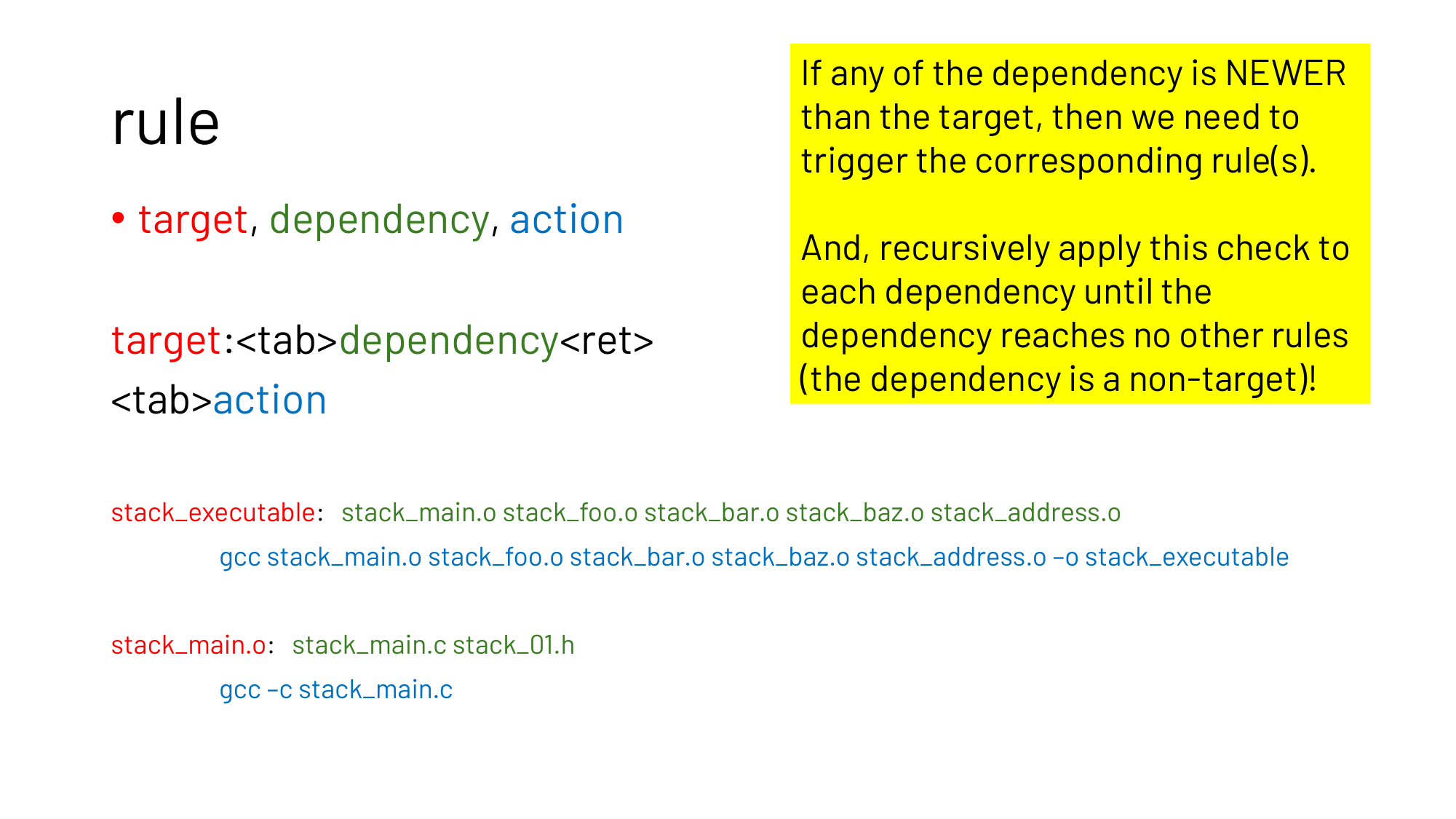

# rule
If any of the dependency is NEWER than the target, then we need to trigger the corresponding rule(s).

And, recursively apply this check to each dependency until the dependency reaches no other rules (the dependency is a non-target)!
target, dependency, action

target:<tab>dependency<ret>
<tab>action

stack_executable:   stack_main.o stack_foo.o stack_bar.o stack_baz.o stack_address.o
	gcc stack_main.o stack_foo.o stack_bar.o stack_baz.o stack_address.o –o stack_executable

stack_main.o:   stack_main.c stack_01.h
	gcc –c stack_main.c